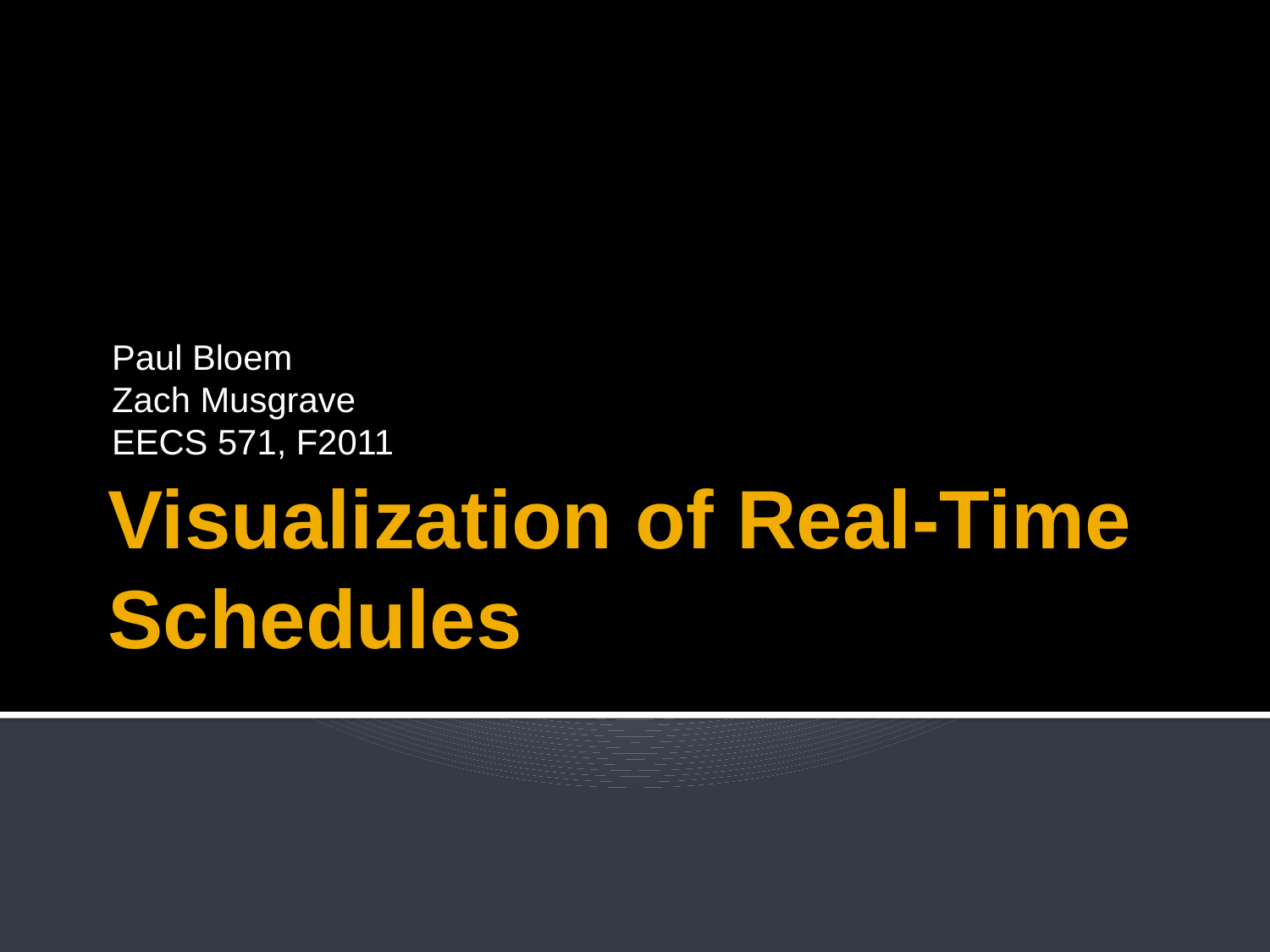

Paul Bloem
Zach Musgrave
EECS 571, F2011
# Visualization of Real-Time Schedules